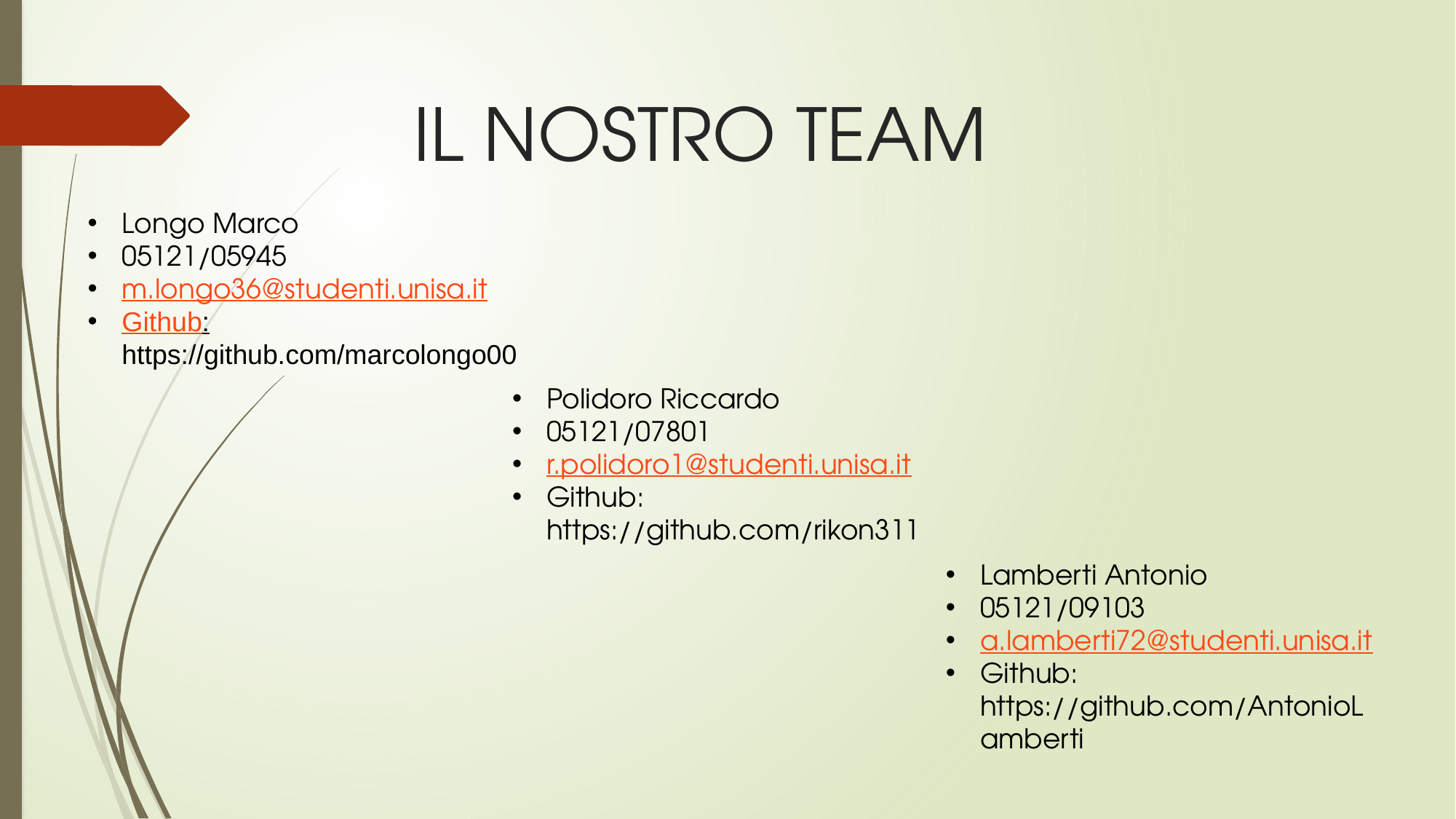

# IL NOSTRO TEAM
Longo Marco
05121/05945
m.longo36@studenti.unisa.it
Github: https://github.com/marcolongo00
Polidoro Riccardo
05121/07801
r.polidoro1@studenti.unisa.it
Github: https://github.com/rikon311
Lamberti Antonio
05121/09103
a.lamberti72@studenti.unisa.it
Github: https://github.com/AntonioLamberti